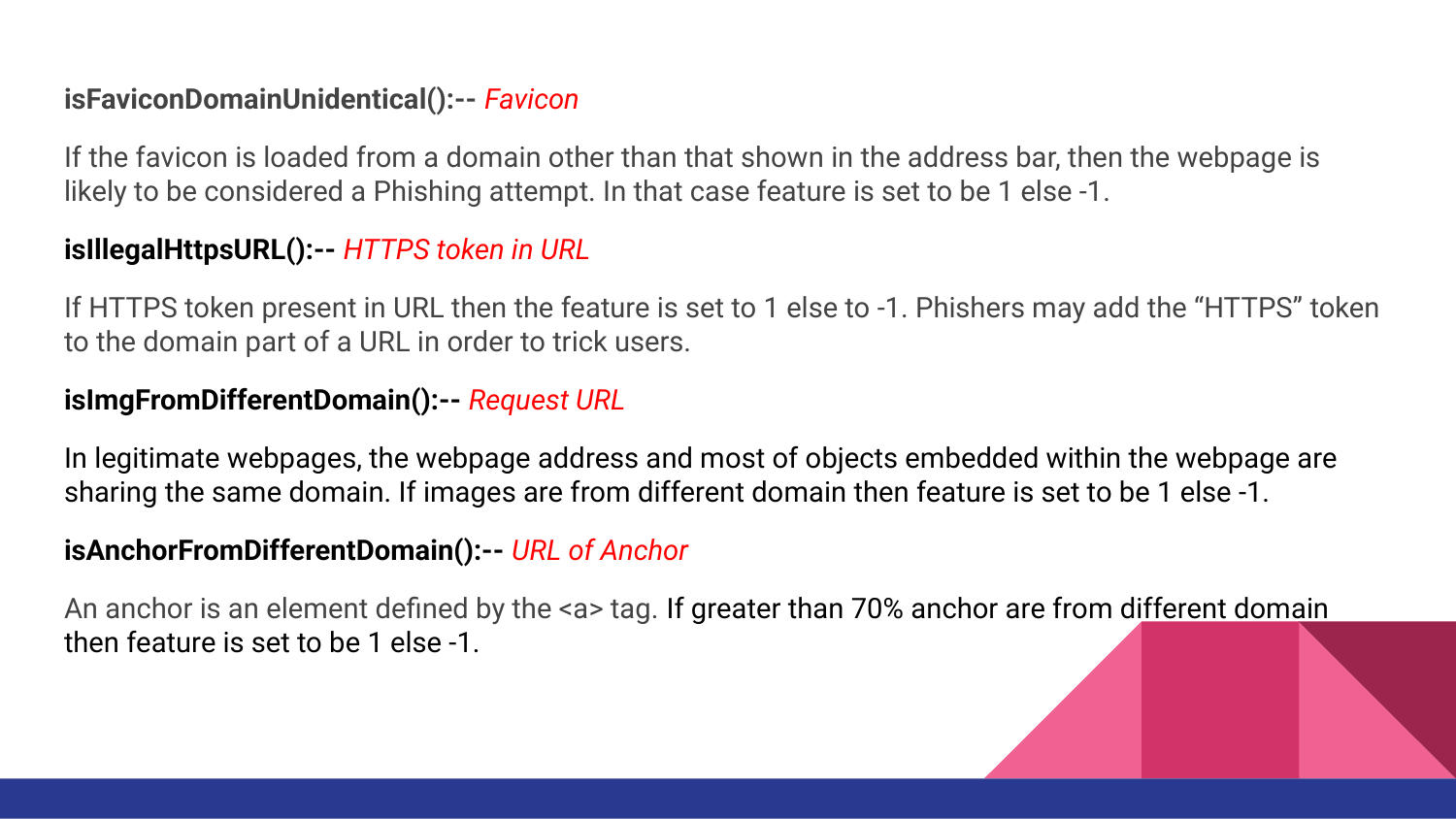

isFaviconDomainUnidentical():-- Favicon
If the favicon is loaded from a domain other than that shown in the address bar, then the webpage is likely to be considered a Phishing attempt. In that case feature is set to be 1 else -1.
isIllegalHttpsURL():-- HTTPS token in URL
If HTTPS token present in URL then the feature is set to 1 else to -1. Phishers may add the “HTTPS” token to the domain part of a URL in order to trick users.
isImgFromDifferentDomain():-- Request URL
In legitimate webpages, the webpage address and most of objects embedded within the webpage are sharing the same domain. If images are from different domain then feature is set to be 1 else -1.
isAnchorFromDifferentDomain():-- URL of Anchor
An anchor is an element defined by the <a> tag. If greater than 70% anchor are from different domain then feature is set to be 1 else -1.